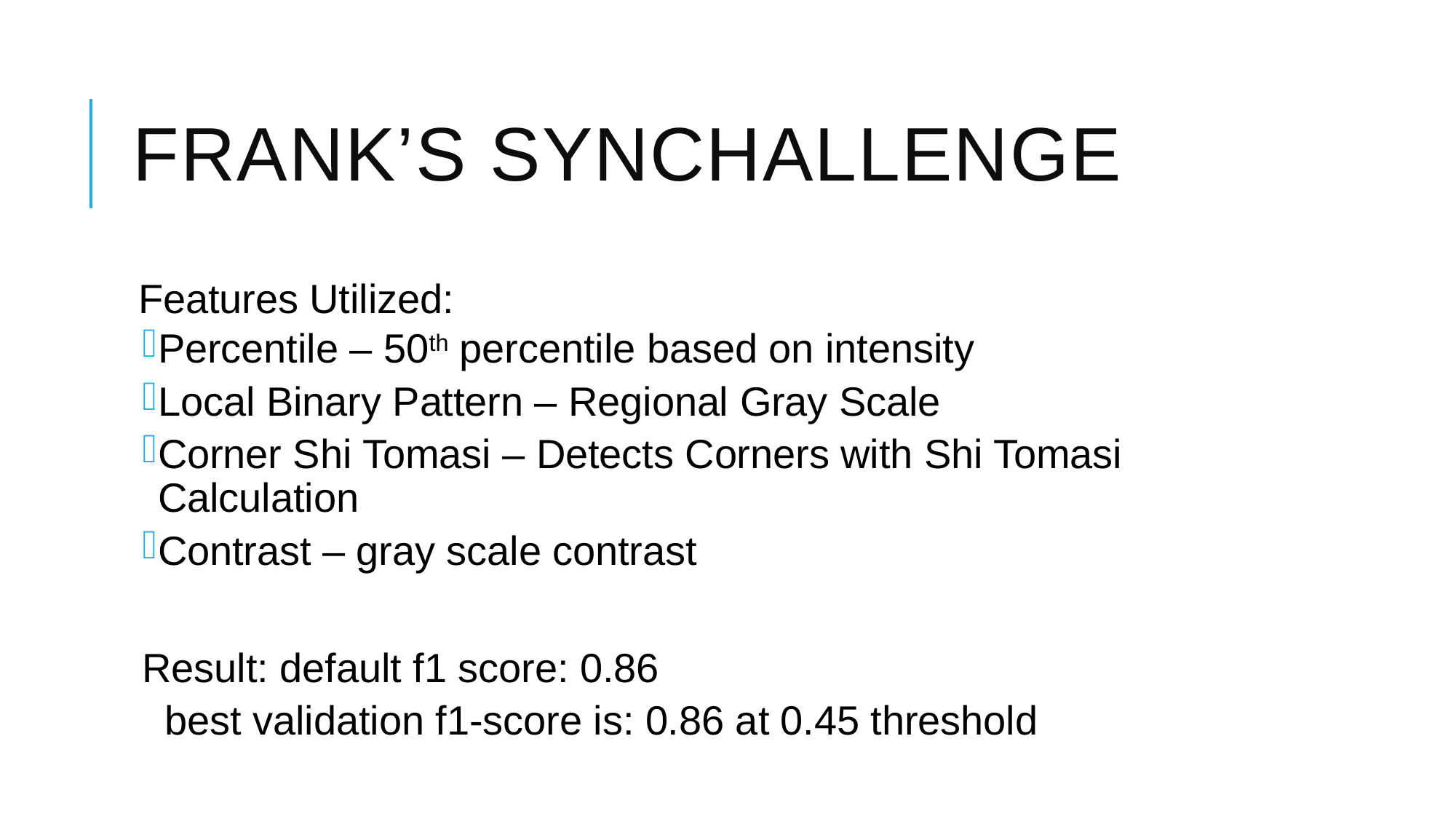

# Frank’s SynChallenge
Features Utilized:
Percentile – 50th percentile based on intensity
Local Binary Pattern – Regional Gray Scale
Corner Shi Tomasi – Detects Corners with Shi Tomasi Calculation
Contrast – gray scale contrast

Result: default f1 score: 0.86
	  best validation f1-score is: 0.86 at 0.45 threshold